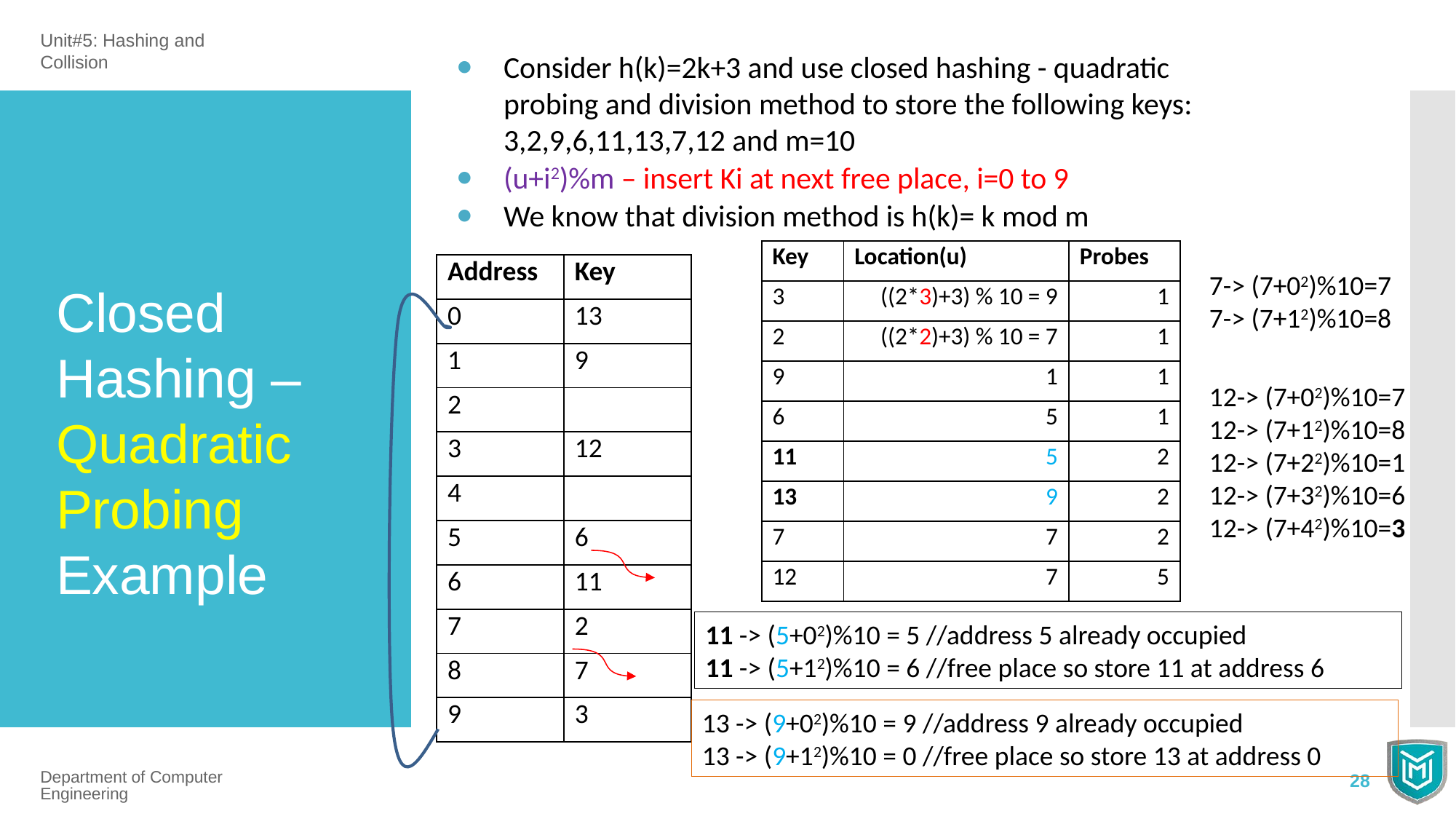

Unit#5: Hashing and Collision
Consider h(k)=2k+3 and use closed hashing - quadratic probing and division method to store the following keys: 3,2,9,6,11,13,7,12 and m=10
(u+i2)%m – insert Ki at next free place, i=0 to 9
We know that division method is h(k)= k mod m
| Key | Location(u) | Probes |
| --- | --- | --- |
| 3 | ((2\*3)+3) % 10 = 9 | 1 |
| 2 | ((2\*2)+3) % 10 = 7 | 1 |
| 9 | 1 | 1 |
| 6 | 5 | 1 |
| 11 | 5 | 2 |
| 13 | 9 | 2 |
| 7 | 7 | 2 |
| 12 | 7 | 5 |
| Address | Key |
| --- | --- |
| 0 | 13 |
| 1 | 9 |
| 2 |  |
| 3 | 12 |
| 4 |  |
| 5 | 6 |
| 6 | 11 |
| 7 | 2 |
| 8 | 7 |
| 9 | 3 |
7-> (7+02)%10=7
7-> (7+12)%10=8
Closed Hashing – Quadratic Probing Example

12-> (7+02)%10=7
12-> (7+12)%10=8
12-> (7+22)%10=1
12-> (7+32)%10=6
12-> (7+42)%10=3
11 -> (5+02)%10 = 5 //address 5 already occupied
11 -> (5+12)%10 = 6 //free place so store 11 at address 6
13 -> (9+02)%10 = 9 //address 9 already occupied
13 -> (9+12)%10 = 0 //free place so store 13 at address 0
Department of Computer Engineering
28